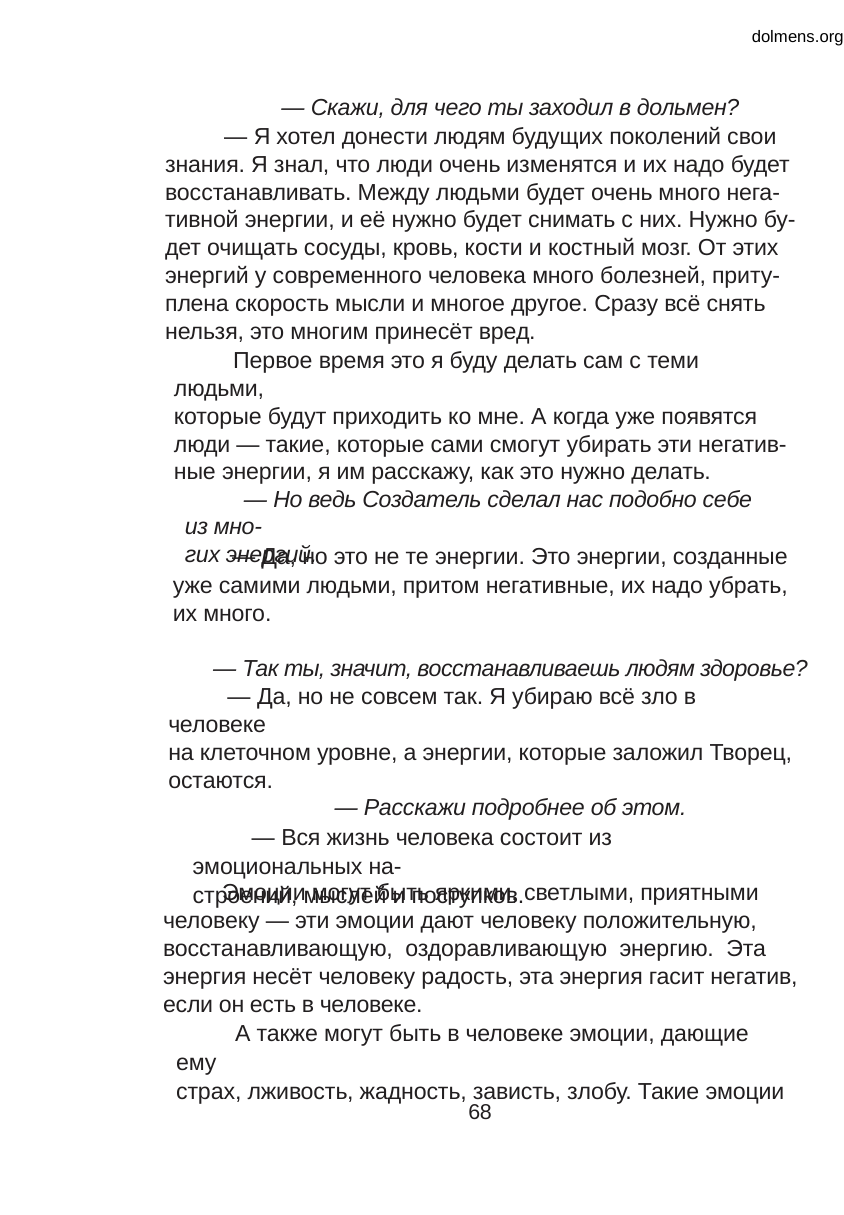

dolmens.org

— Скажи, для чего ты заходил в дольмен?

— Я хотел донести людям будущих поколений свои
знания. Я знал, что люди очень изменятся и их надо будет
восстанавливать. Между людьми будет очень много нега-
тивной энергии, и её нужно будет снимать с них. Нужно бу-
дет очищать сосуды, кровь, кости и костный мозг. От этих
энергий у современного человека много болезней, приту-
плена скорость мысли и многое другое. Сразу всё снять
нельзя, это многим принесёт вред.

Первое время это я буду делать сам с теми людьми,
которые будут приходить ко мне. А когда уже появятся
люди — такие, которые сами смогут убирать эти негатив-
ные энергии, я им расскажу, как это нужно делать.

— Но ведь Создатель сделал нас подобно себе из мно-
гих энергий.

— Да, но это не те энергии. Это энергии, созданные
уже самими людьми, притом негативные, их надо убрать,
их много.

— Так ты, значит, восстанавливаешь людям здоровье?

— Да, но не совсем так. Я убираю всё зло в человеке
на клеточном уровне, а энергии, которые заложил Творец,
остаются.

— Расскажи подробнее об этом.

— Вся жизнь человека состоит из эмоциональных на-
строений, мыслей и поступков.

Эмоции могут быть яркими, светлыми, приятными
человеку — эти эмоции дают человеку положительную,
восстанавливающую,  оздоравливающую  энергию.  Эта
энергия несёт человеку радость, эта энергия гасит негатив,
если он есть в человеке.

А также могут быть в человеке эмоции, дающие ему
страх, лживость, жадность, зависть, злобу. Такие эмоции

68